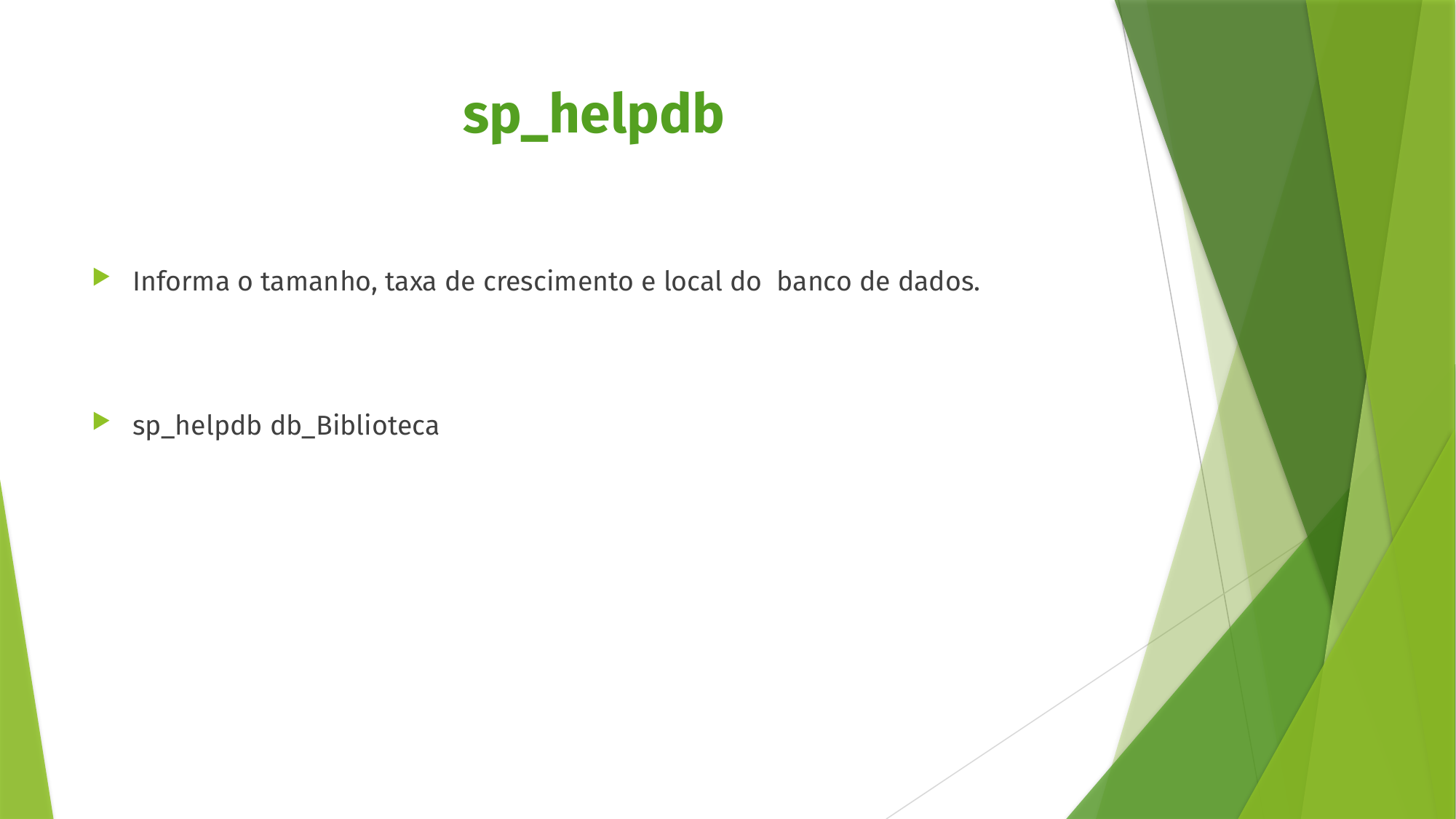

# sp_helpdb
Informa o tamanho, taxa de crescimento e local do  banco de dados.

sp_helpdb db_Biblioteca